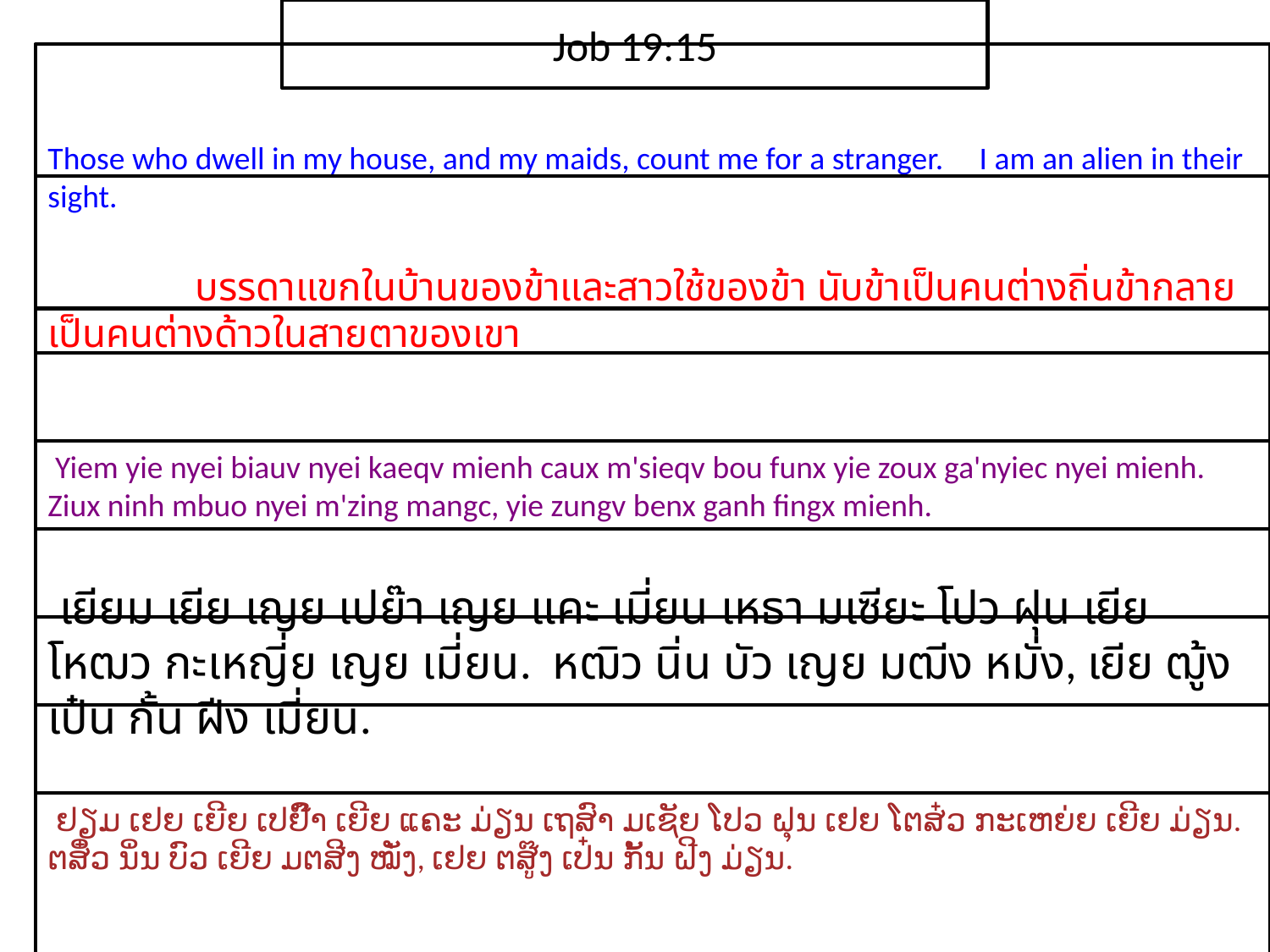

Job 19:15
Those who dwell in my house, and my maids, count me for a stranger.     I am an alien in their sight.
	  บรรดา​แขก​ใน​บ้าน​ของ​ข้าและ​สาว​ใช้​ของ​ข้า นับ​ข้า​เป็น​คน​ต่าง​ถิ่นข้า​กลาย​เป็น​คน​ต่างด้าว​ใน​สายตา​ของ​เขา
 Yiem yie nyei biauv nyei kaeqv mienh caux m'sieqv bou funx yie zoux ga'nyiec nyei mienh.  Ziux ninh mbuo nyei m'zing mangc, yie zungv benx ganh fingx mienh.
 เยียม เยีย เญย เปย๊า เญย แคะ เมี่ยน เหธา มเซียะ โปว ฝุน เยีย โหฒว กะเหญี่ย เญย เมี่ยน.  หฒิว นิ่น บัว เญย มฒีง หมั่ง, เยีย ฒู้ง เป๋น กั้น ฝีง เมี่ยน.
 ຢຽມ ເຢຍ ເຍີຍ ເປຢົ໊າ ເຍີຍ ແຄະ ມ່ຽນ ເຖສົາ ມເຊັຍ ໂປວ ຝຸນ ເຢຍ ໂຕສ໋ວ ກະເຫຍ່ຍ ເຍີຍ ມ່ຽນ.  ຕສິ໋ວ ນິ່ນ ບົວ ເຍີຍ ມຕສີງ ໝັ່ງ, ເຢຍ ຕສູ໊ງ ເປ໋ນ ກັ້ນ ຝີງ ມ່ຽນ.